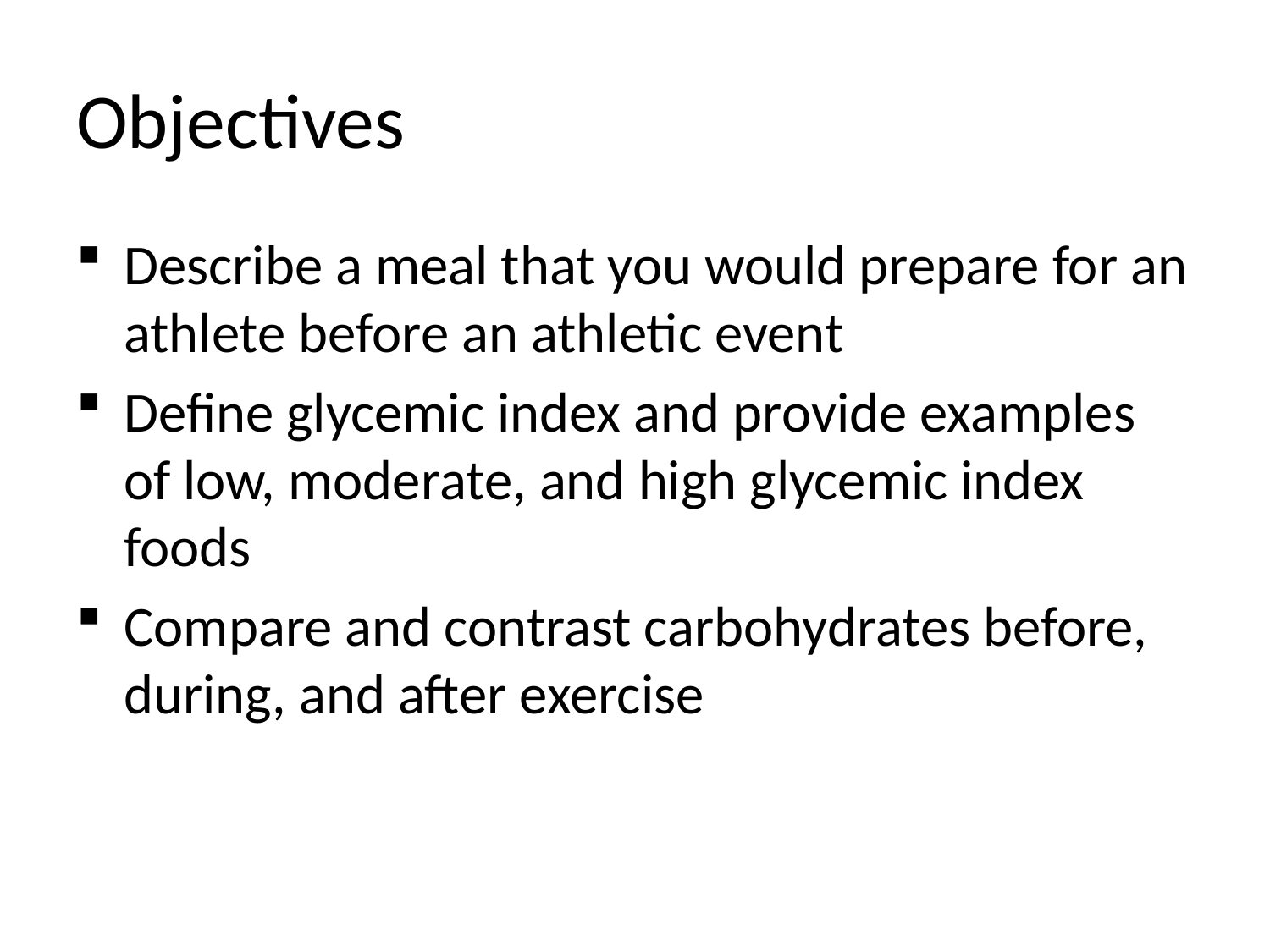

# Objectives
Describe a meal that you would prepare for an athlete before an athletic event
Define glycemic index and provide examples of low, moderate, and high glycemic index foods
Compare and contrast carbohydrates before, during, and after exercise